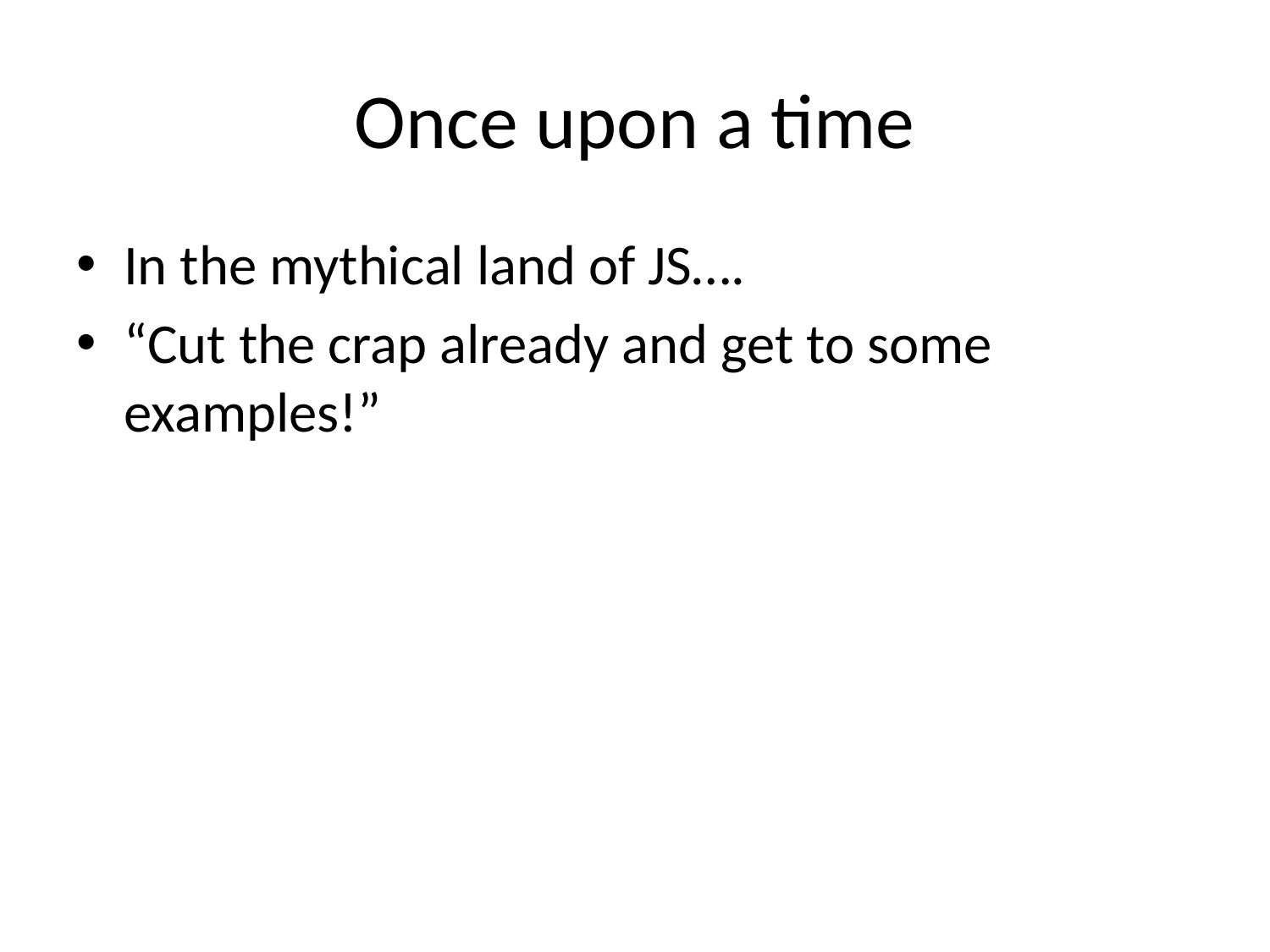

# Once upon a time
In the mythical land of JS….
“Cut the crap already and get to some examples!”